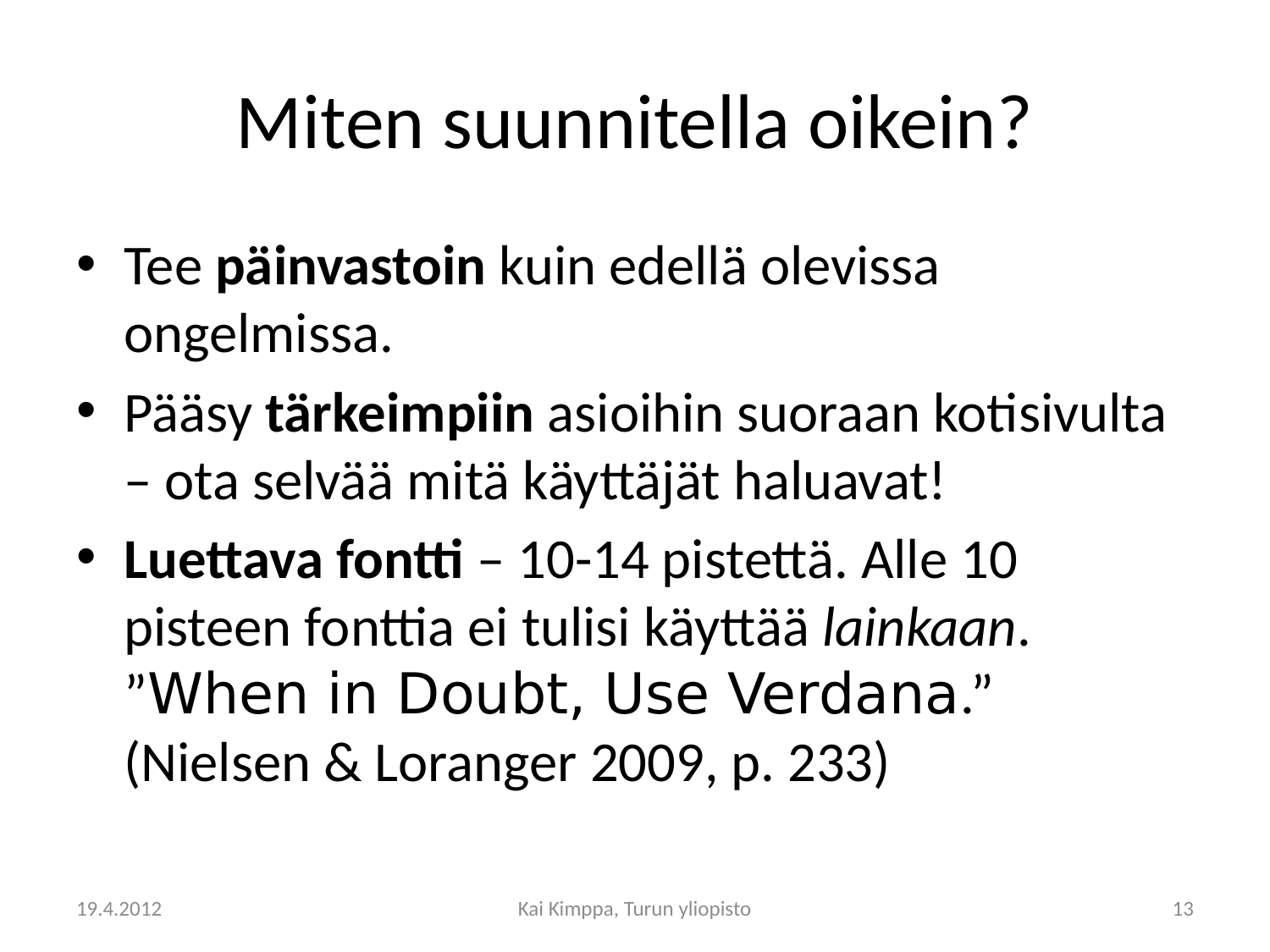

# Miten suunnitella oikein?
Tee päinvastoin kuin edellä olevissa ongelmissa.
Pääsy tärkeimpiin asioihin suoraan kotisivulta – ota selvää mitä käyttäjät haluavat!
Luettava fontti – 10-14 pistettä. Alle 10 pisteen fonttia ei tulisi käyttää lainkaan. ”When in Doubt, Use Verdana.” (Nielsen & Loranger 2009, p. 233)
19.4.2012
Kai Kimppa, Turun yliopisto
13